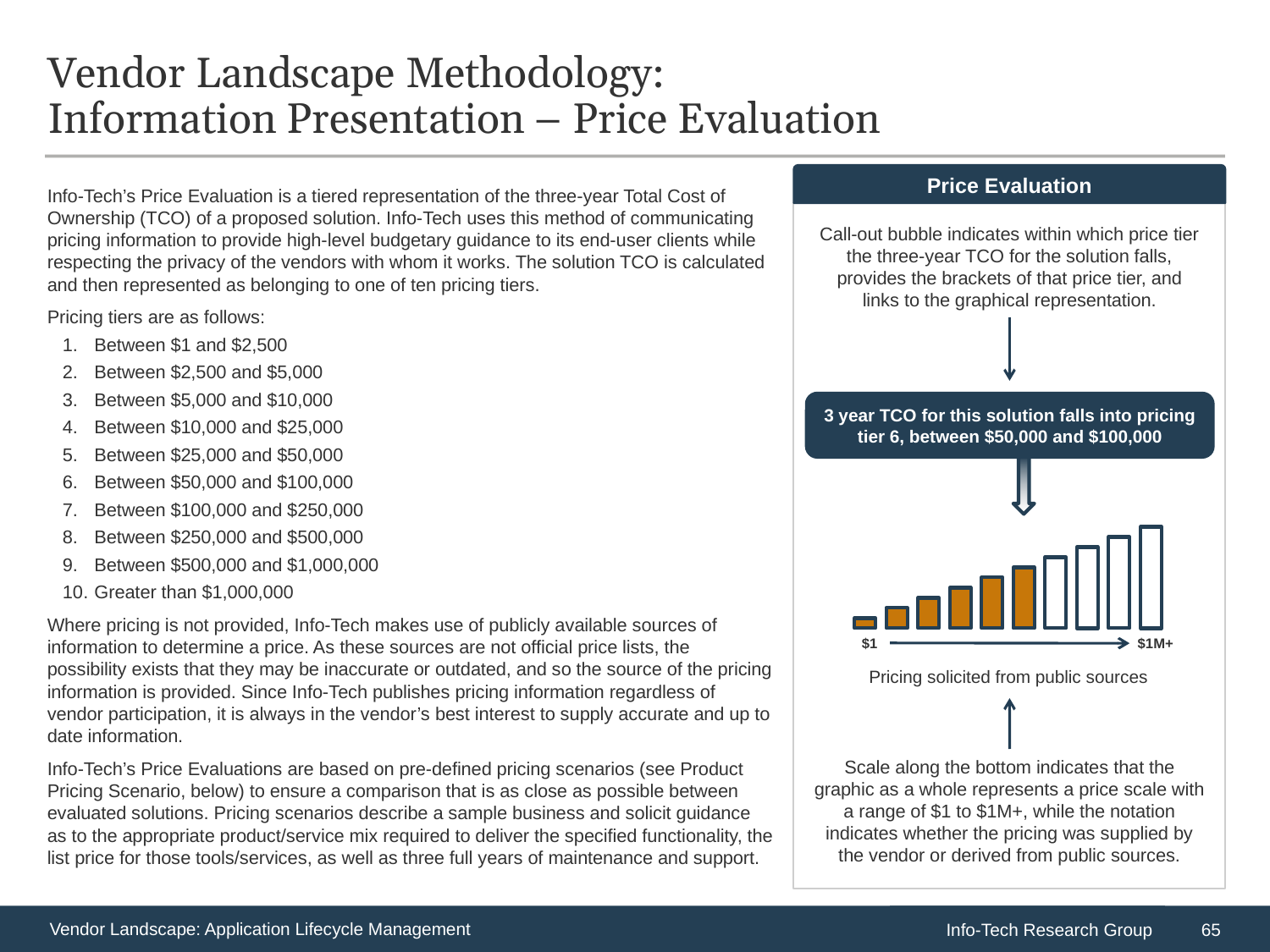

# Vendor Landscape Methodology: Information Presentation – Price Evaluation
Price Evaluation

Info-Tech’s Price Evaluation is a tiered representation of the three-year Total Cost of Ownership (TCO) of a proposed solution. Info-Tech uses this method of communicating pricing information to provide high-level budgetary guidance to its end-user clients while respecting the privacy of the vendors with whom it works. The solution TCO is calculated and then represented as belonging to one of ten pricing tiers.
Pricing tiers are as follows:
Between $1 and $2,500
Between $2,500 and $5,000
Between $5,000 and $10,000
Between $10,000 and $25,000
Between $25,000 and $50,000
Between $50,000 and $100,000
Between $100,000 and $250,000
Between $250,000 and $500,000
Between $500,000 and $1,000,000
Greater than $1,000,000
Where pricing is not provided, Info-Tech makes use of publicly available sources of information to determine a price. As these sources are not official price lists, the possibility exists that they may be inaccurate or outdated, and so the source of the pricing information is provided. Since Info-Tech publishes pricing information regardless of vendor participation, it is always in the vendor’s best interest to supply accurate and up to date information.
Info-Tech’s Price Evaluations are based on pre-defined pricing scenarios (see Product Pricing Scenario, below) to ensure a comparison that is as close as possible between evaluated solutions. Pricing scenarios describe a sample business and solicit guidance as to the appropriate product/service mix required to deliver the specified functionality, the list price for those tools/services, as well as three full years of maintenance and support.
Call-out bubble indicates within which price tier the three-year TCO for the solution falls, provides the brackets of that price tier, and links to the graphical representation.
3 year TCO for this solution falls into pricing tier 6, between $50,000 and $100,000

$1M+
$1
Pricing solicited from public sources
Scale along the bottom indicates that the graphic as a whole represents a price scale with a range of $1 to $1M+, while the notation indicates whether the pricing was supplied by the vendor or derived from public sources.